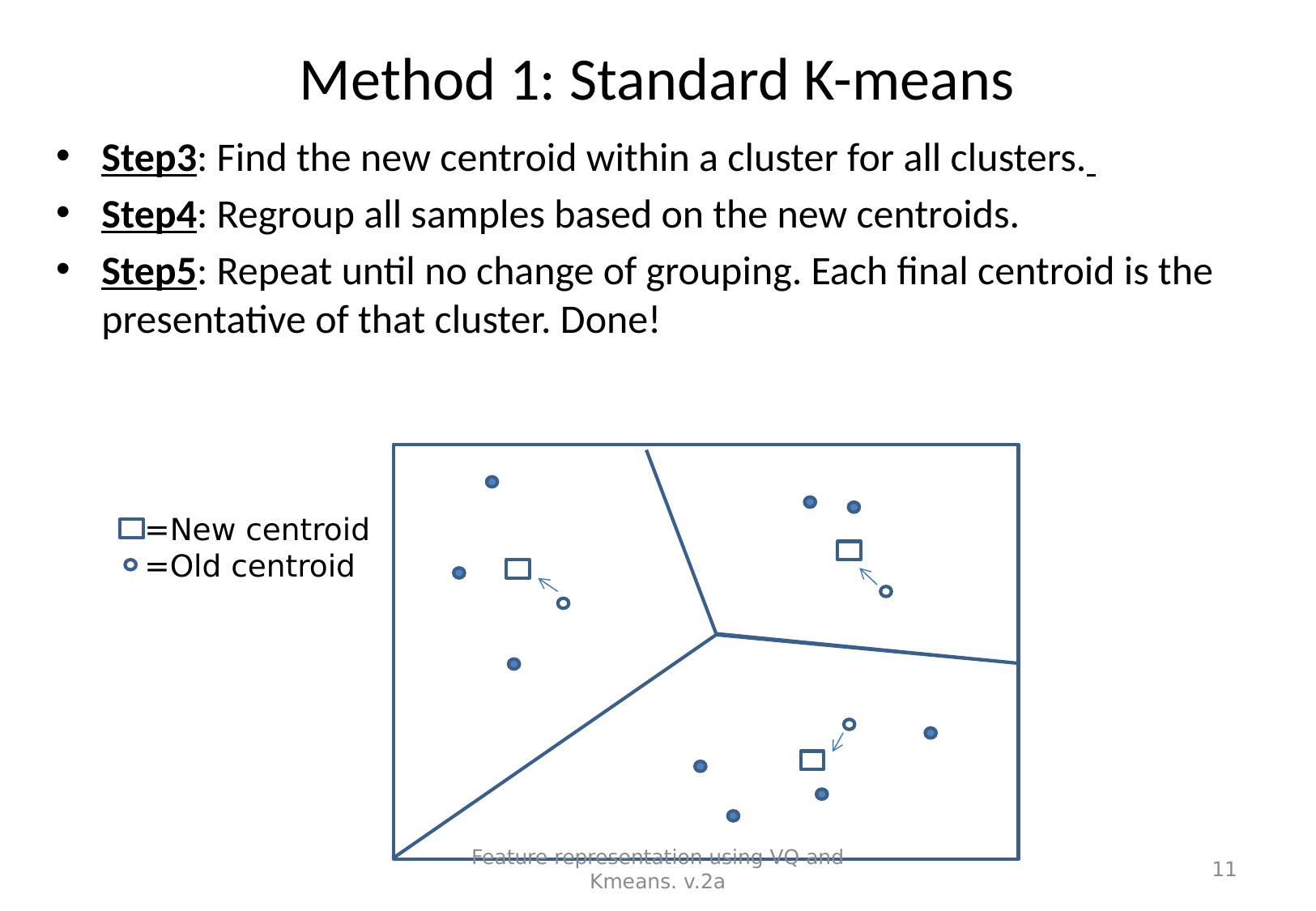

# Method 1: Standard K-means
Step3: Find the new centroid within a cluster for all clusters.
Step4: Regroup all samples based on the new centroids.
Step5: Repeat until no change of grouping. Each final centroid is the presentative of that cluster. Done!

=New centroid
=Old centroid

Feature representation using VQ and Kmeans. v.2a
11